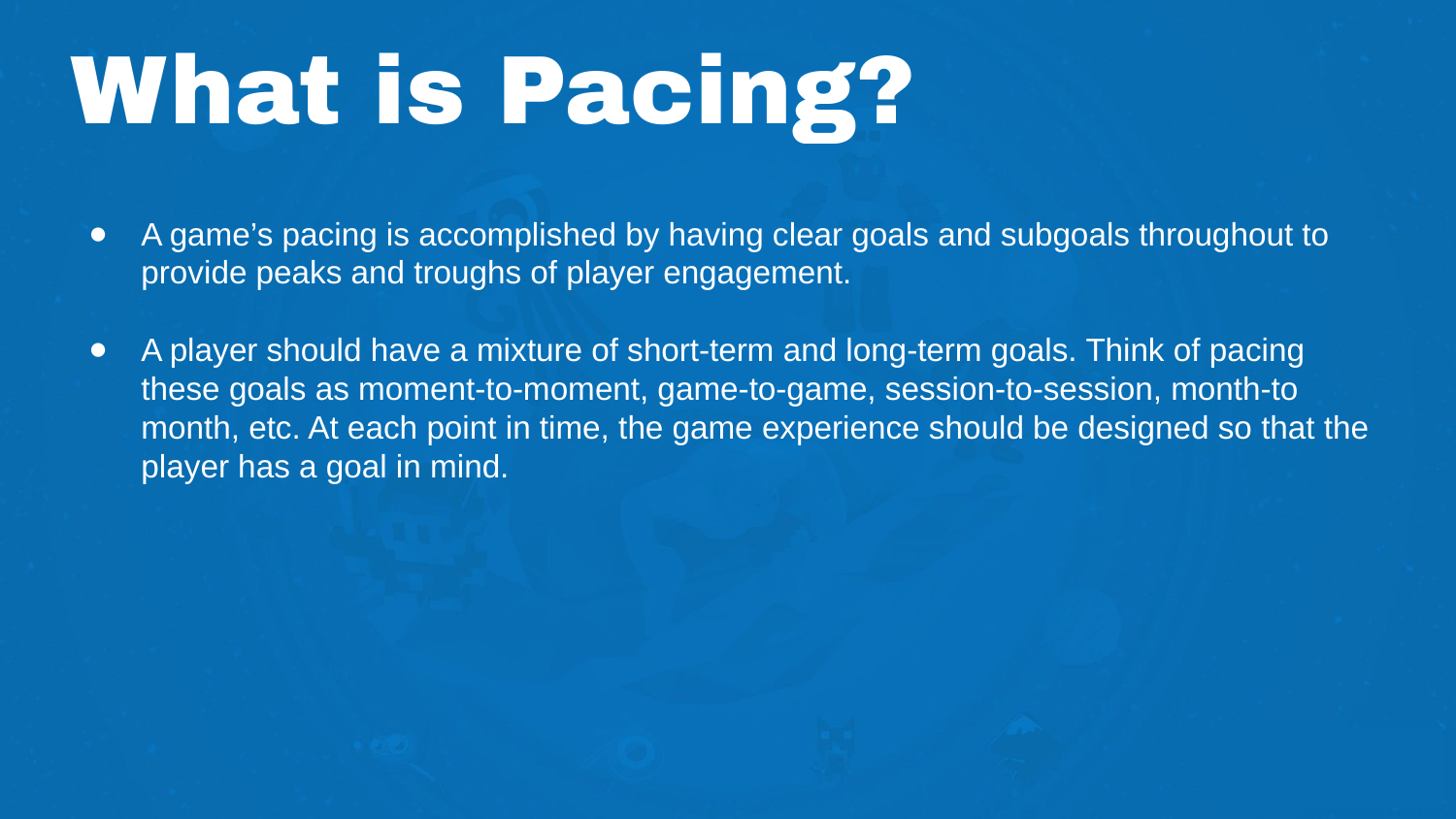

# What is Pacing?
A game’s pacing is accomplished by having clear goals and subgoals throughout to provide peaks and troughs of player engagement.

A player should have a mixture of short-term and long-term goals. Think of pacing these goals as moment-to-moment, game-to-game, session-to-session, month-to month, etc. At each point in time, the game experience should be designed so that the player has a goal in mind.